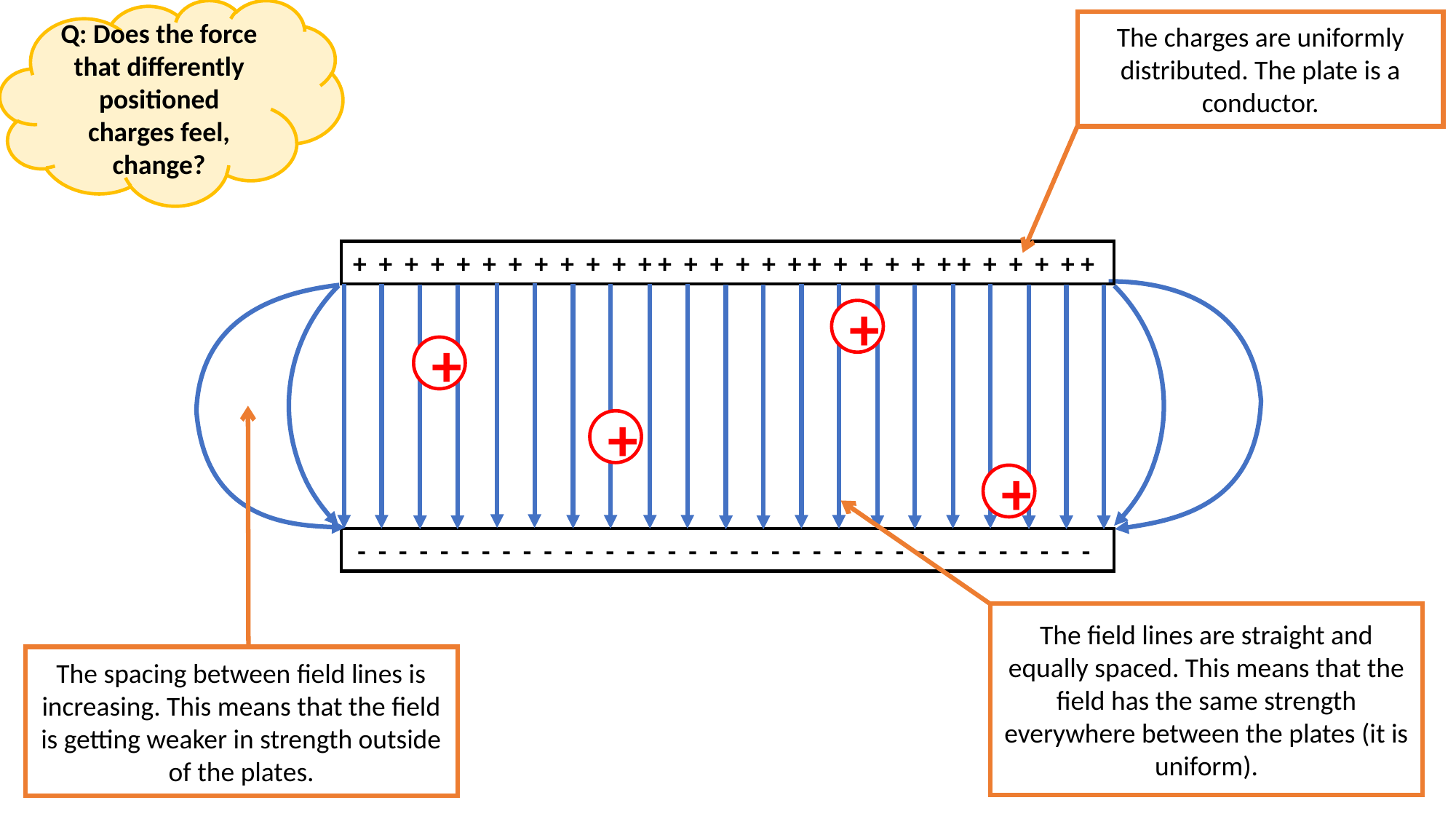

Q: Does the force that differently positioned charges feel, change?
The charges are uniformly distributed. The plate is a conductor.

+  +  +  +  +  +  +  +  +  +  +  + +  +  +  +  +  + +  +  +  +  +  + +  +  +  +  + +

+
+
+
+
-  -  -  -  -  -  -  -  -  -  -  -  -  -  -  -  -  -  -  -  -  -  -  -  -  -  -  -  -  -  -  -  -  -  -  -
The field lines are straight and equally spaced. This means that the field has the same strength everywhere between the plates (it is uniform).
The spacing between field lines is increasing. This means that the field is getting weaker in strength outside of the plates.